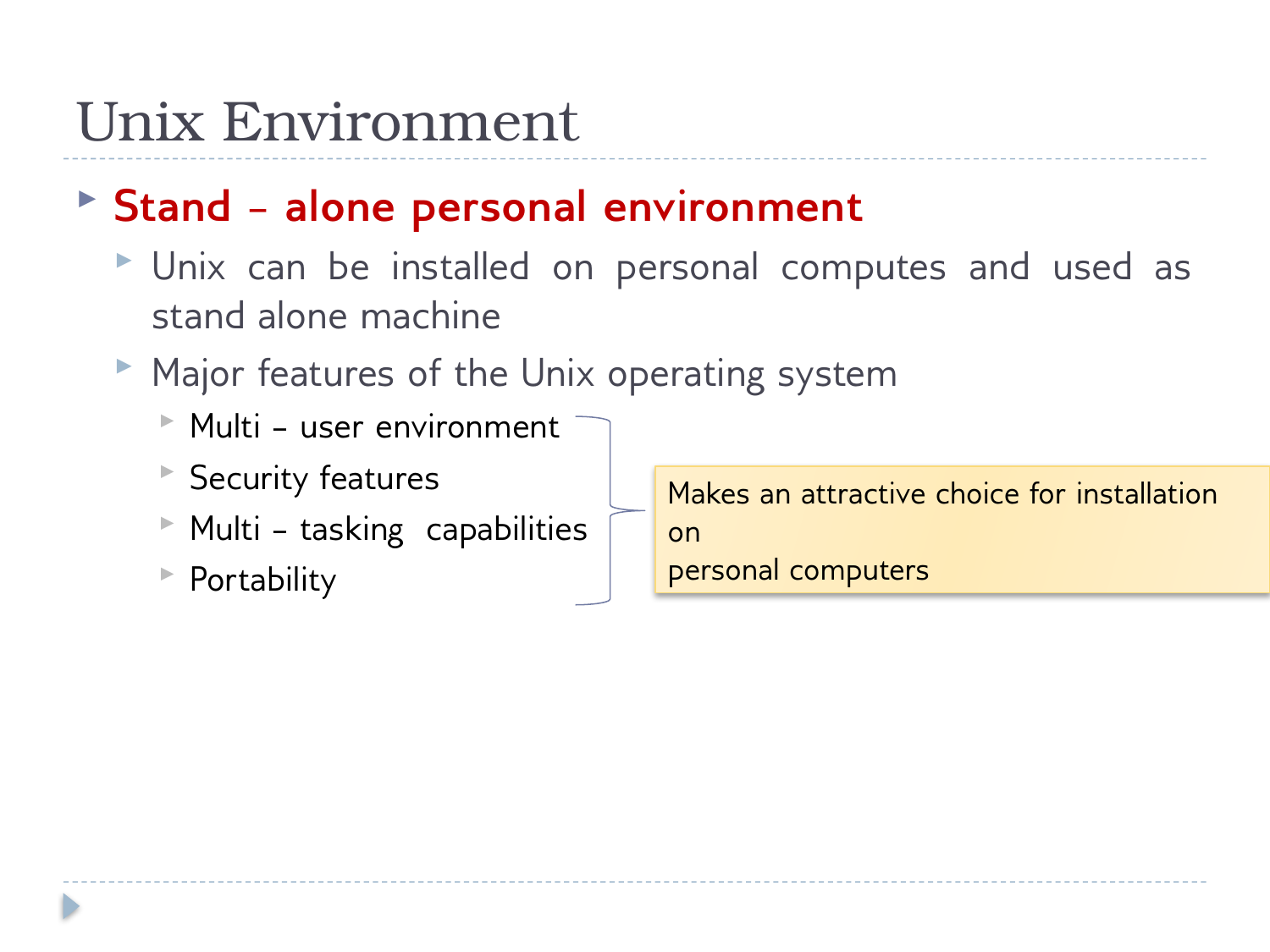

# Unix Environment
Stand – alone personal environment
Unix can be installed on personal computes and used as stand alone machine
Major features of the Unix operating system
Multi – user environment
Security features
Multi – tasking  capabilities
Portability

Makes an attractive choice for installation on
personal computers